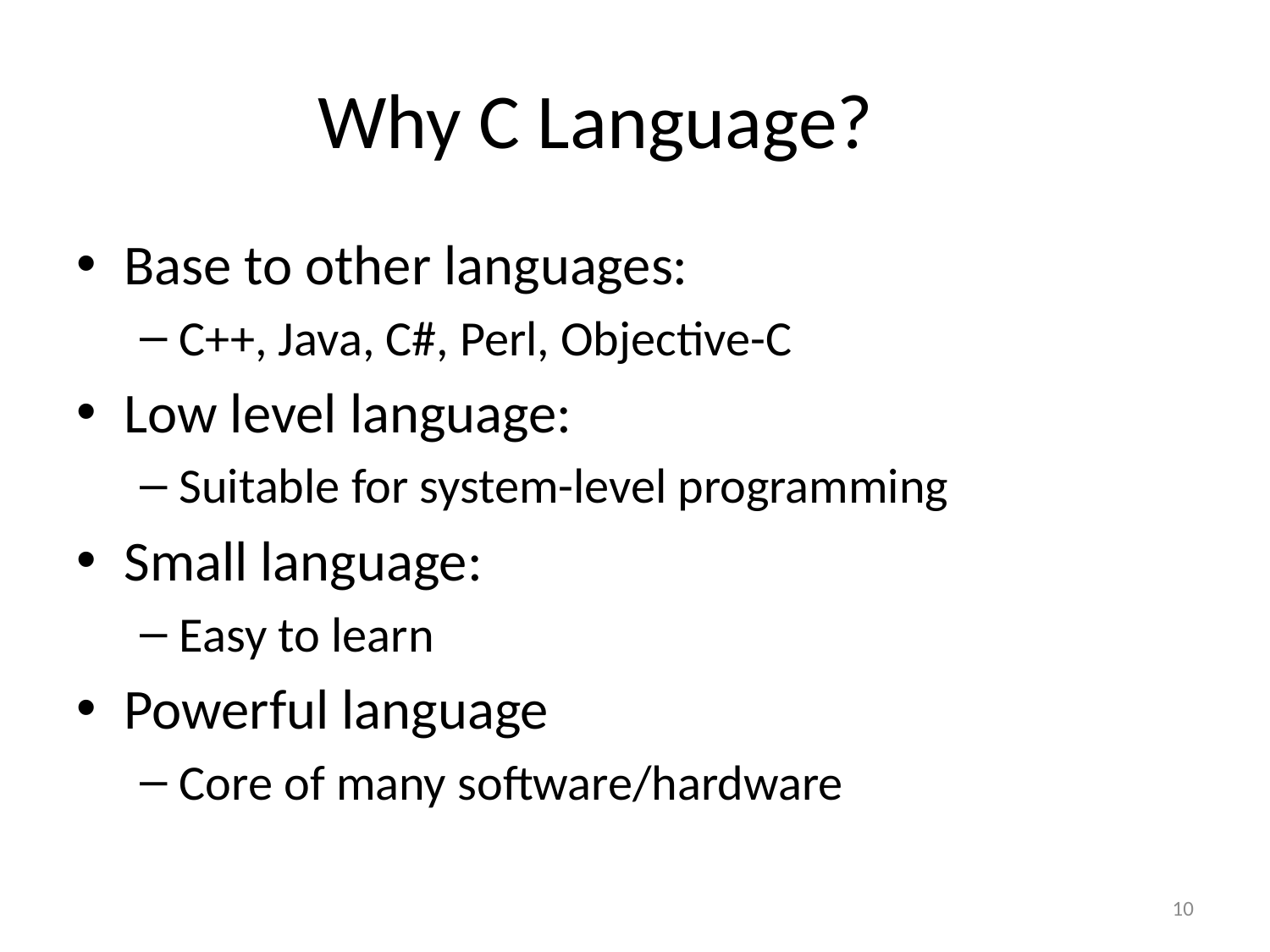

# Why C Language?
Base to other languages:
C++, Java, C#, Perl, Objective-C
Low level language:
Suitable for system-level programming
Small language:
Easy to learn
Powerful language
Core of many software/hardware

10